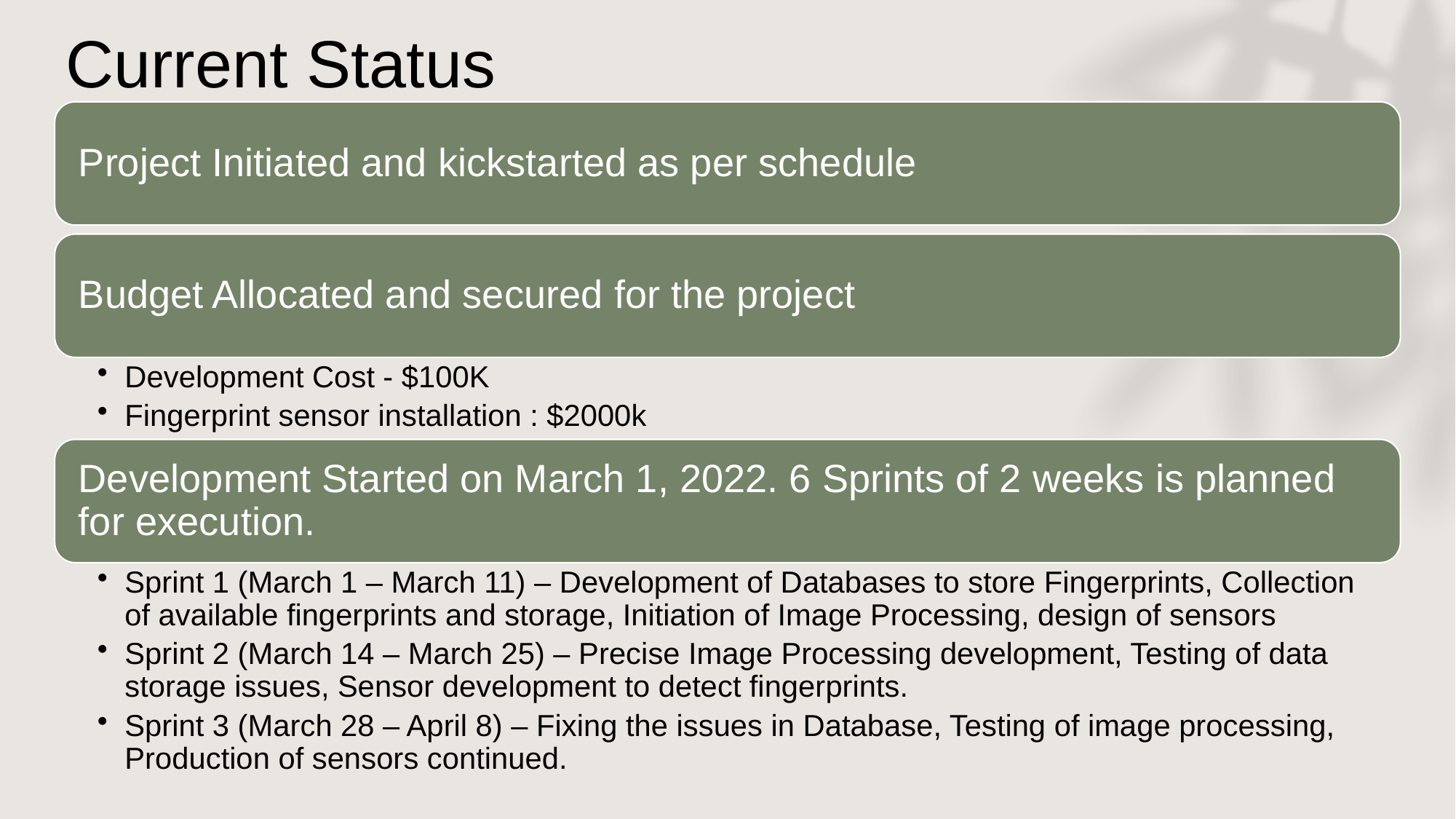

# Current Status
Project Initiated and kickstarted as per schedule
Budget Allocated and secured for the project
Development Cost - $100K
Fingerprint sensor installation : $2000k
Development Started on March 1, 2022. 6 Sprints of 2 weeks is planned for execution.
Sprint 1 (March 1 – March 11) – Development of Databases to store Fingerprints, Collection of available fingerprints and storage, Initiation of Image Processing, design of sensors
Sprint 2 (March 14 – March 25) – Precise Image Processing development, Testing of data storage issues, Sensor development to detect fingerprints.
Sprint 3 (March 28 – April 8) – Fixing the issues in Database, Testing of image processing, Production of sensors continued.